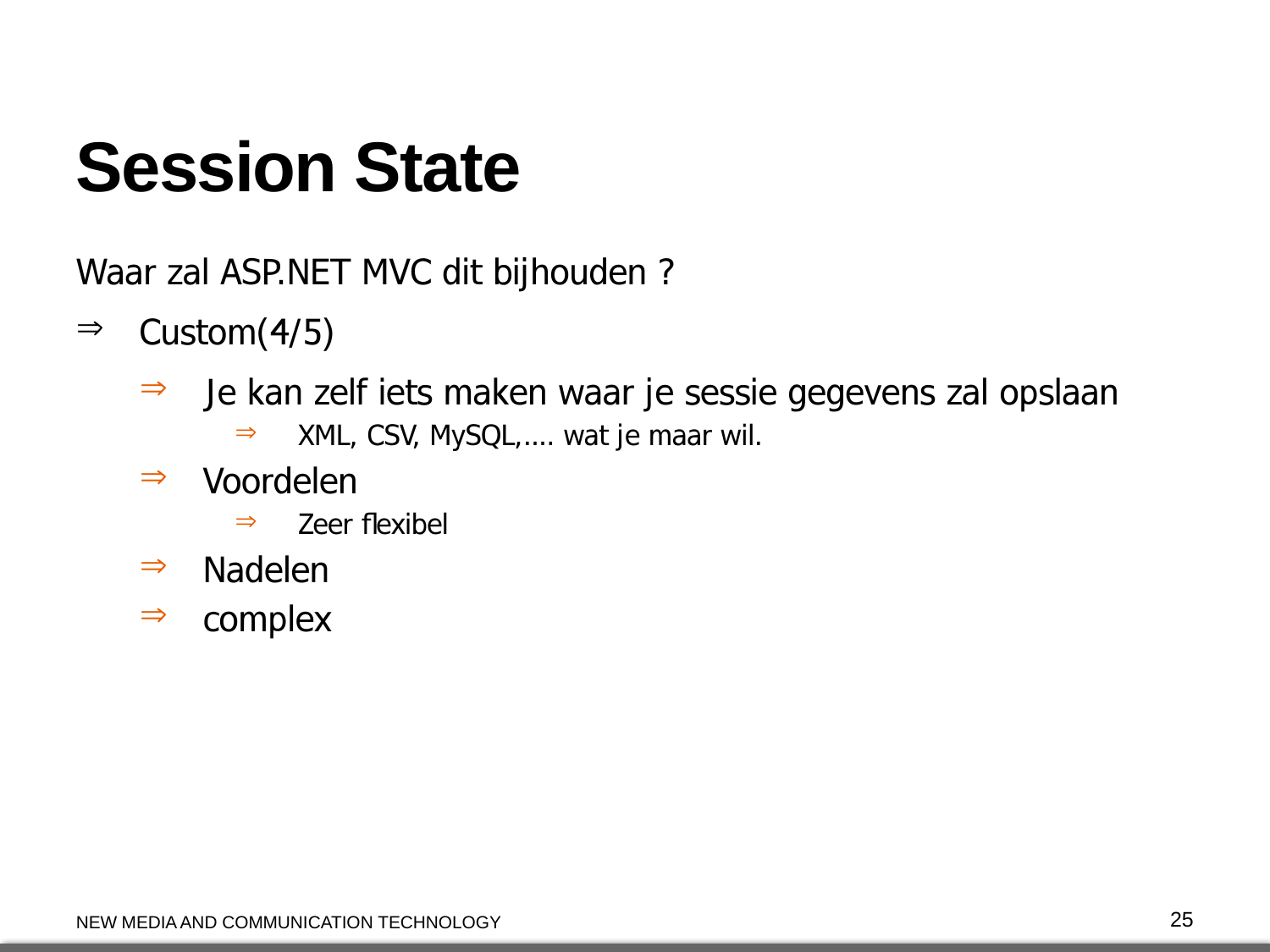

# Session State
Waar zal ASP.NET MVC dit bijhouden ?
Custom(4/5)
Je kan zelf iets maken waar je sessie gegevens zal opslaan
XML, CSV, MySQL,…. wat je maar wil.
Voordelen
Zeer flexibel
Nadelen
complex

25